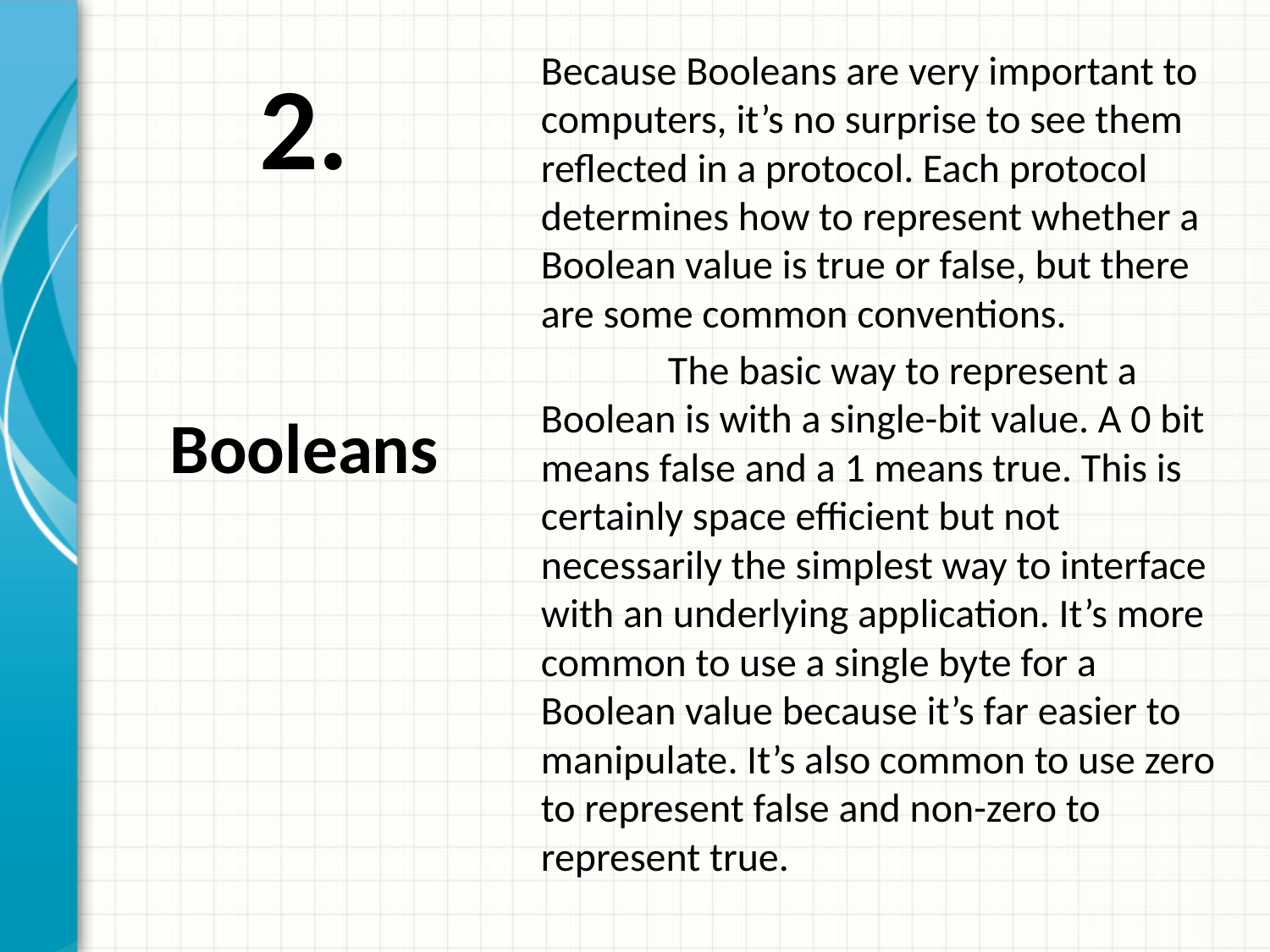

# 2.
Because Booleans are very important to computers, it’s no surprise to see them reflected in a protocol. Each protocol determines how to represent whether a Boolean value is true or false, but there are some common conventions.
	The basic way to represent a Boolean is with a single-bit value. A 0 bit means false and a 1 means true. This is certainly space efficient but not necessarily the simplest way to interface with an underlying application. It’s more common to use a single byte for a Boolean value because it’s far easier to manipulate. It’s also common to use zero to represent false and non-zero to represent true.

Booleans